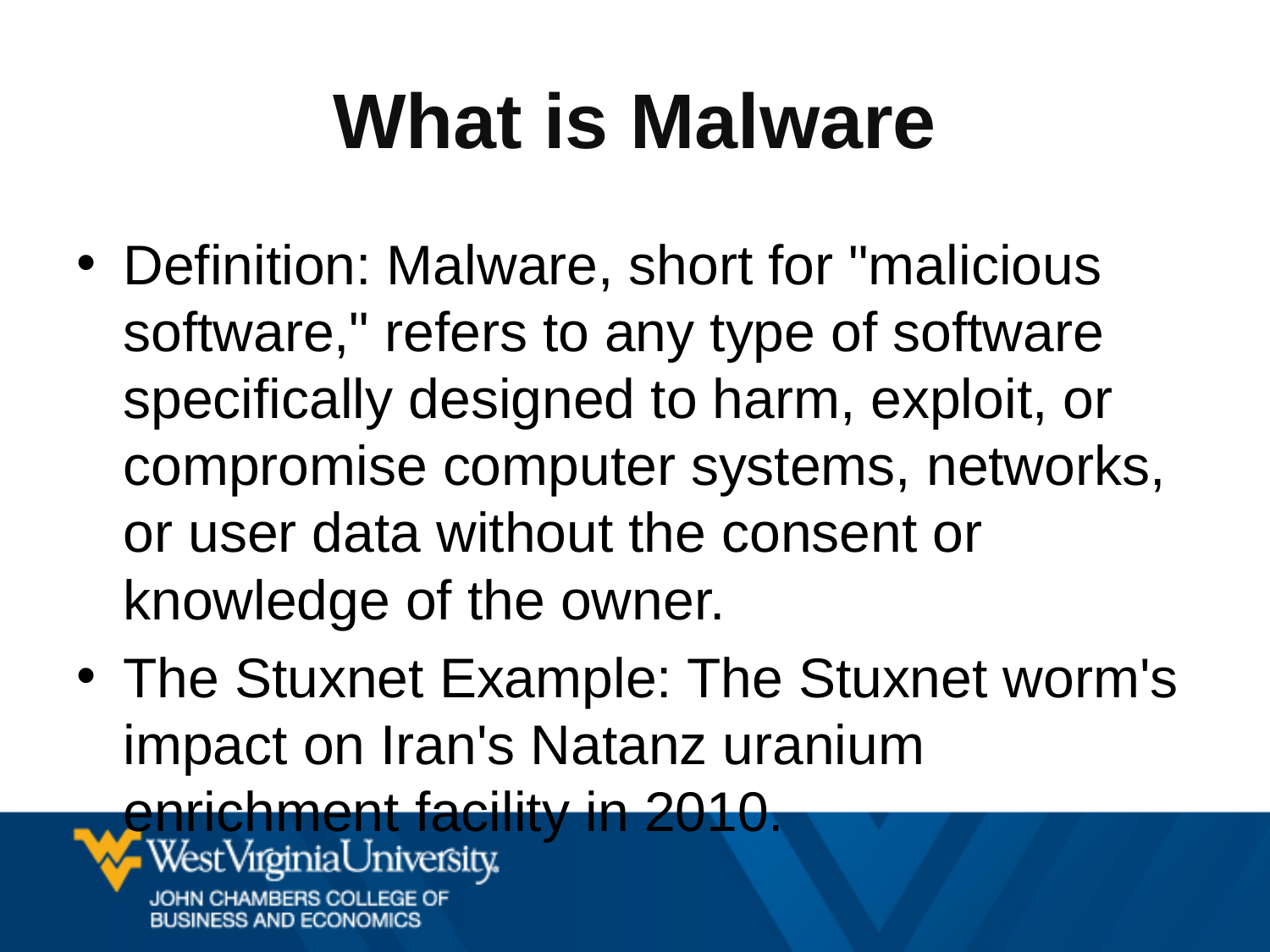

# What is Malware
Definition: Malware, short for "malicious software," refers to any type of software specifically designed to harm, exploit, or compromise computer systems, networks, or user data without the consent or knowledge of the owner.
The Stuxnet Example: The Stuxnet worm's impact on Iran's Natanz uranium enrichment facility in 2010.